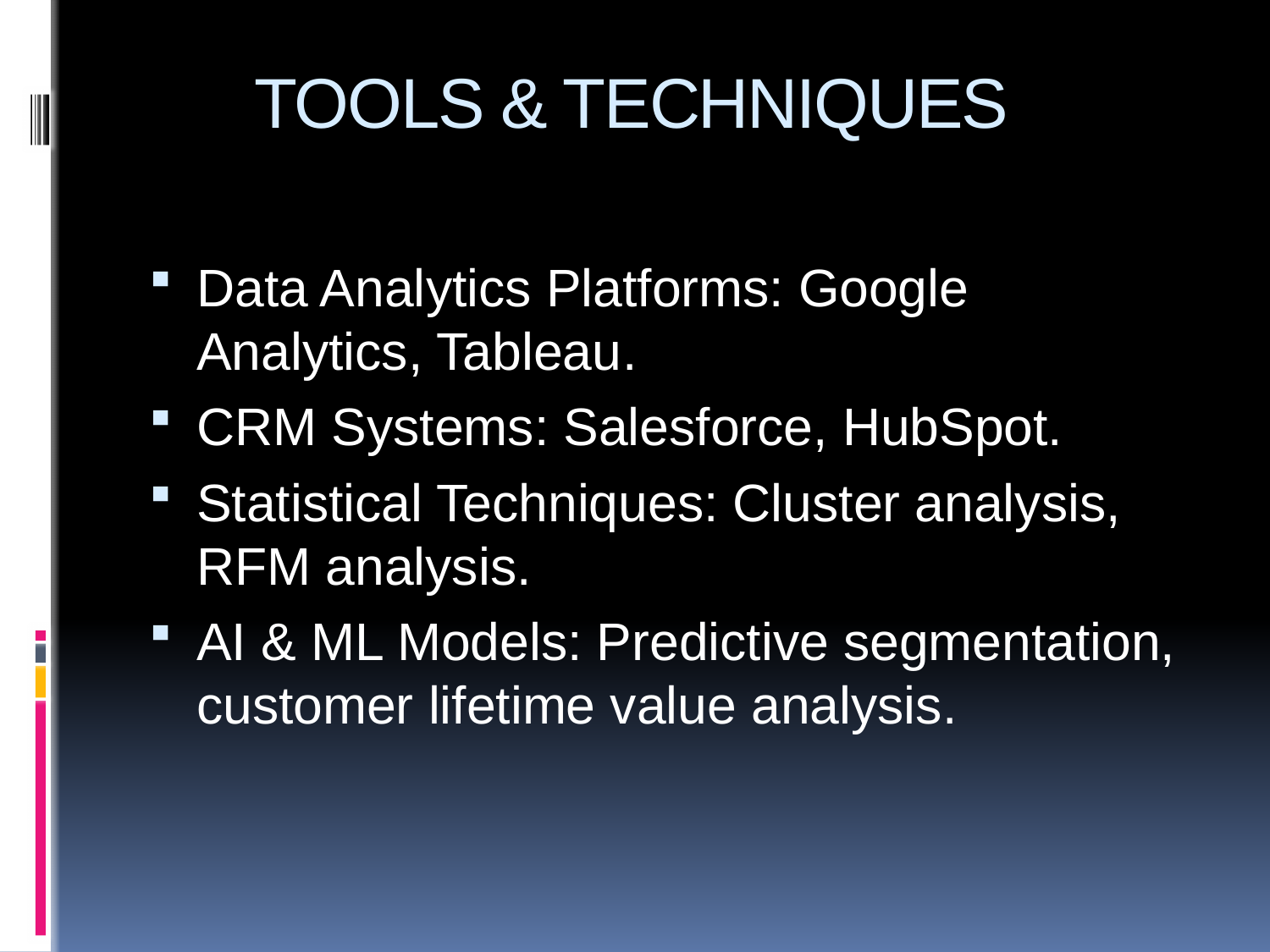

# TOOLS & TECHNIQUES
Data Analytics Platforms: Google Analytics, Tableau.
CRM Systems: Salesforce, HubSpot.
Statistical Techniques: Cluster analysis, RFM analysis.
AI & ML Models: Predictive segmentation, customer lifetime value analysis.